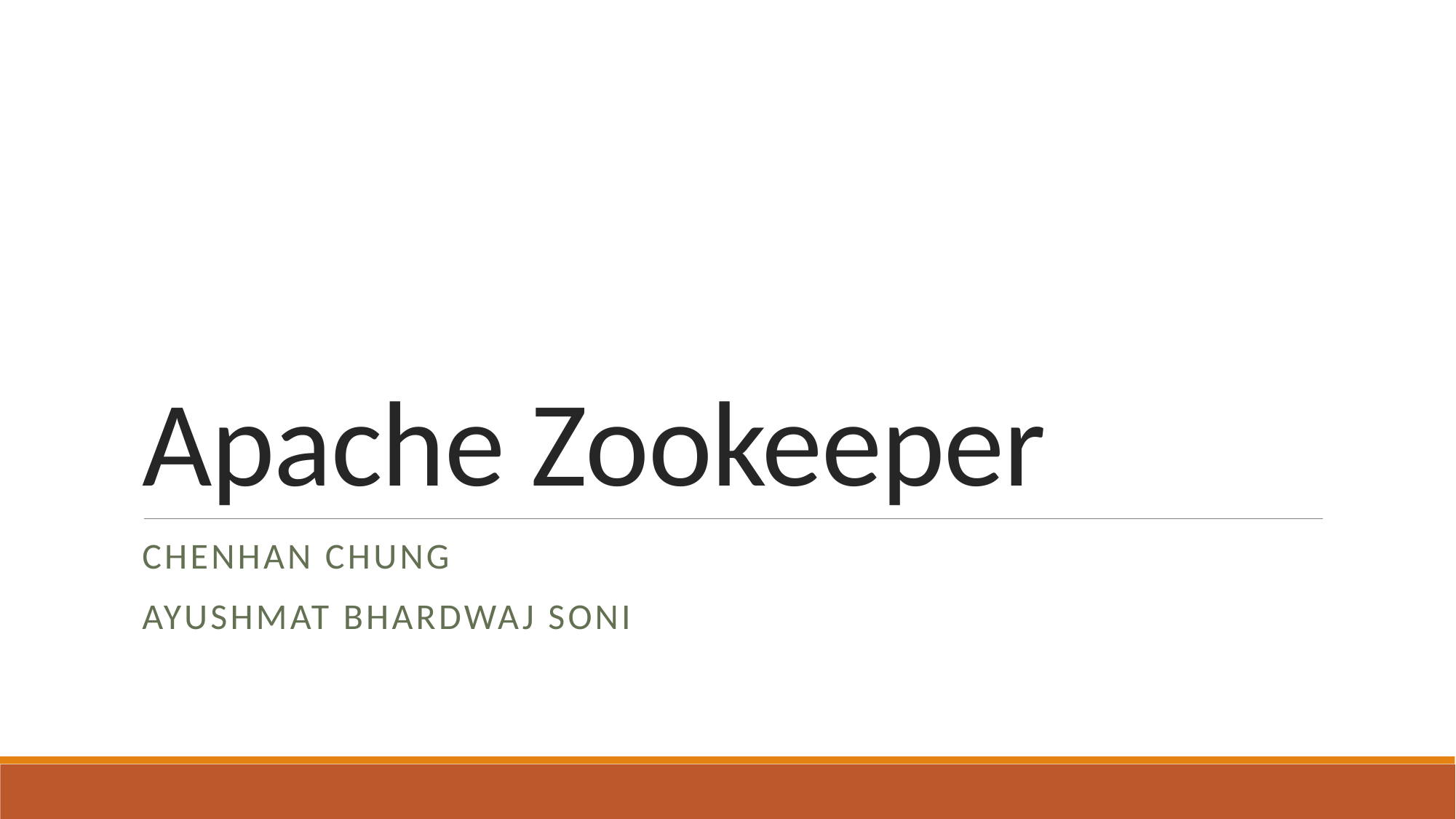

# Apache Zookeeper
Chenhan Chung
Ayushmat Bhardwaj Soni